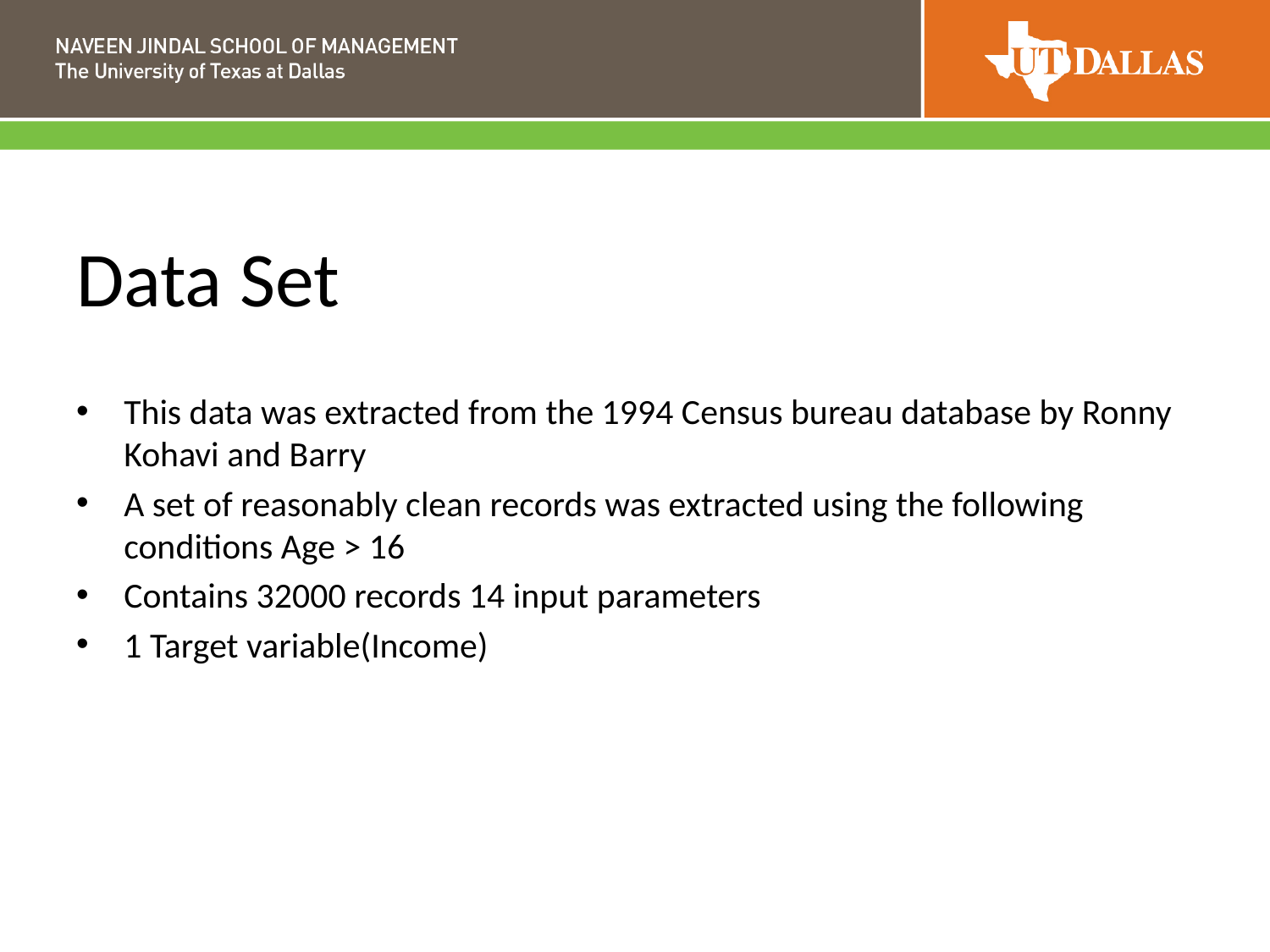

# Data Set
This data was extracted from the 1994 Census bureau database by Ronny Kohavi and Barry
A set of reasonably clean records was extracted using the following conditions Age > 16
Contains 32000 records 14 input parameters
1 Target variable(Income)